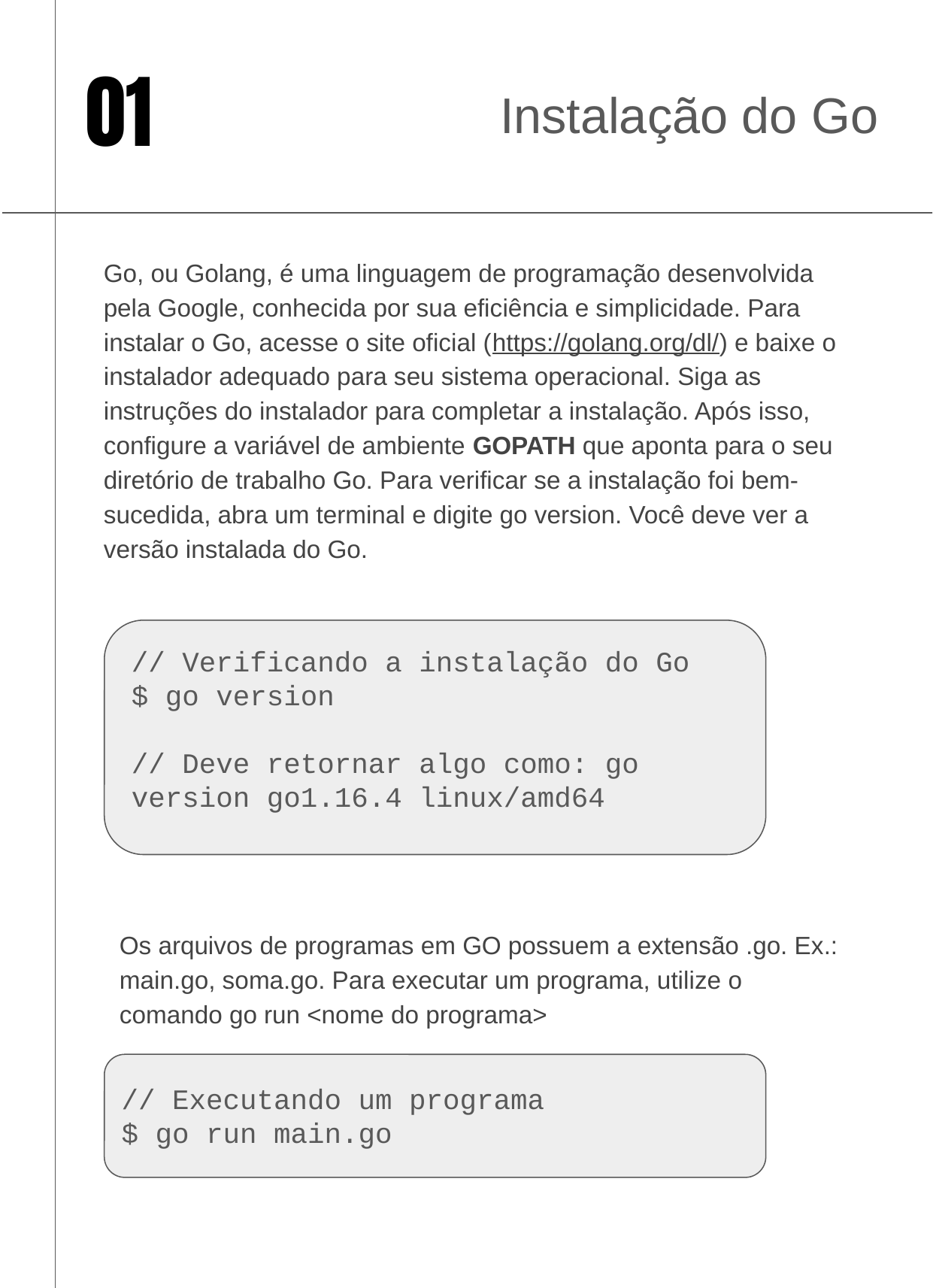

# 01
Instalação do Go
Go, ou Golang, é uma linguagem de programação desenvolvida pela Google, conhecida por sua eficiência e simplicidade. Para instalar o Go, acesse o site oficial (https://golang.org/dl/) e baixe o instalador adequado para seu sistema operacional. Siga as instruções do instalador para completar a instalação. Após isso, configure a variável de ambiente GOPATH que aponta para o seu diretório de trabalho Go. Para verificar se a instalação foi bem-sucedida, abra um terminal e digite go version. Você deve ver a versão instalada do Go.

// Verificando a instalação do Go
$ go version

// Deve retornar algo como: go version go1.16.4 linux/amd64
Os arquivos de programas em GO possuem a extensão .go. Ex.: main.go, soma.go. Para executar um programa, utilize o comando go run <nome do programa>

// Executando um programa
$ go run main.go